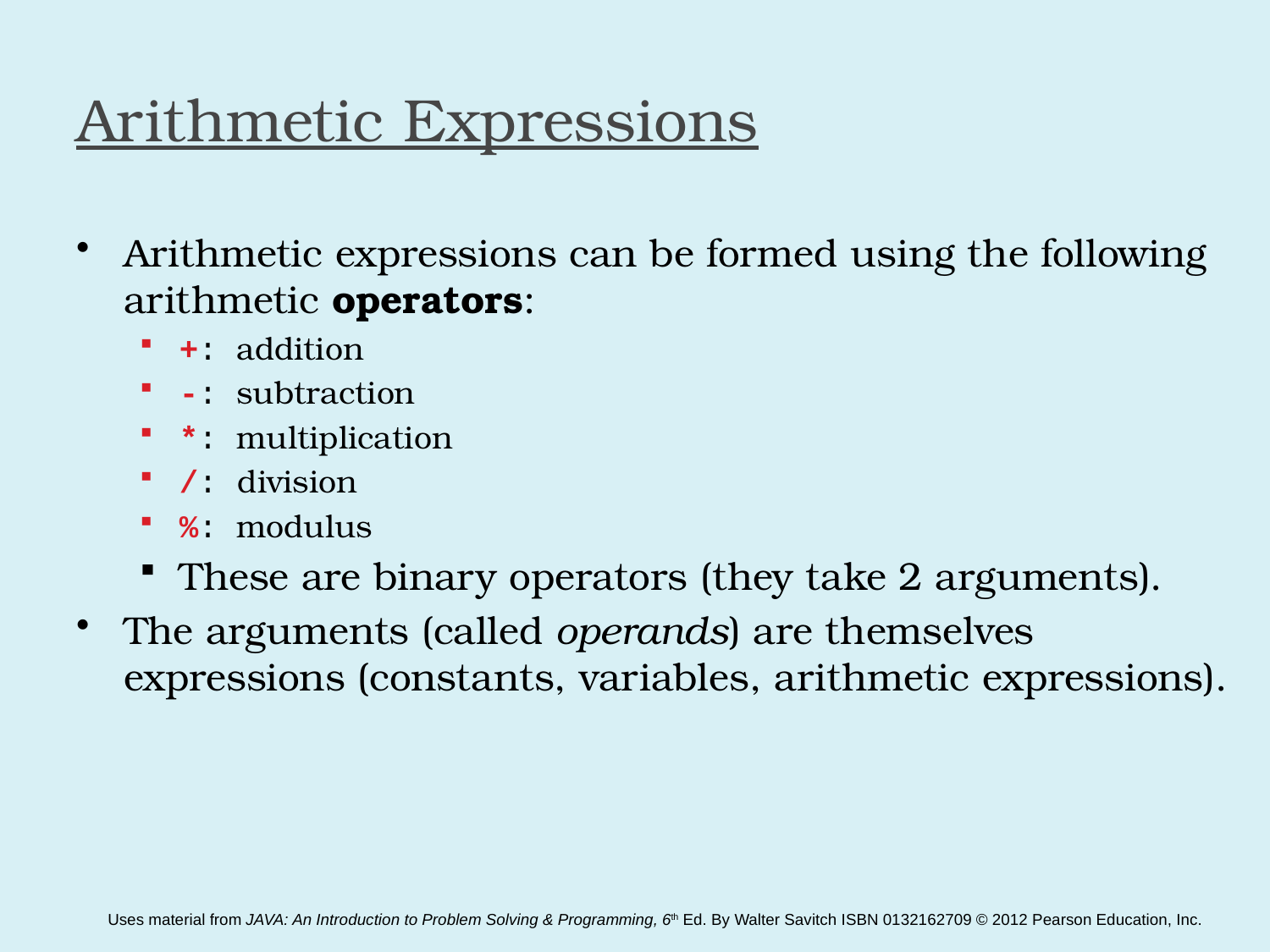

# Arithmetic Expressions
Arithmetic expressions can be formed using the following arithmetic operators:
+: addition
-: subtraction
*: multiplication
/:  division
%: modulus
These are binary operators (they take 2 arguments).
The arguments (called operands) are themselves expressions (constants, variables, arithmetic expressions).